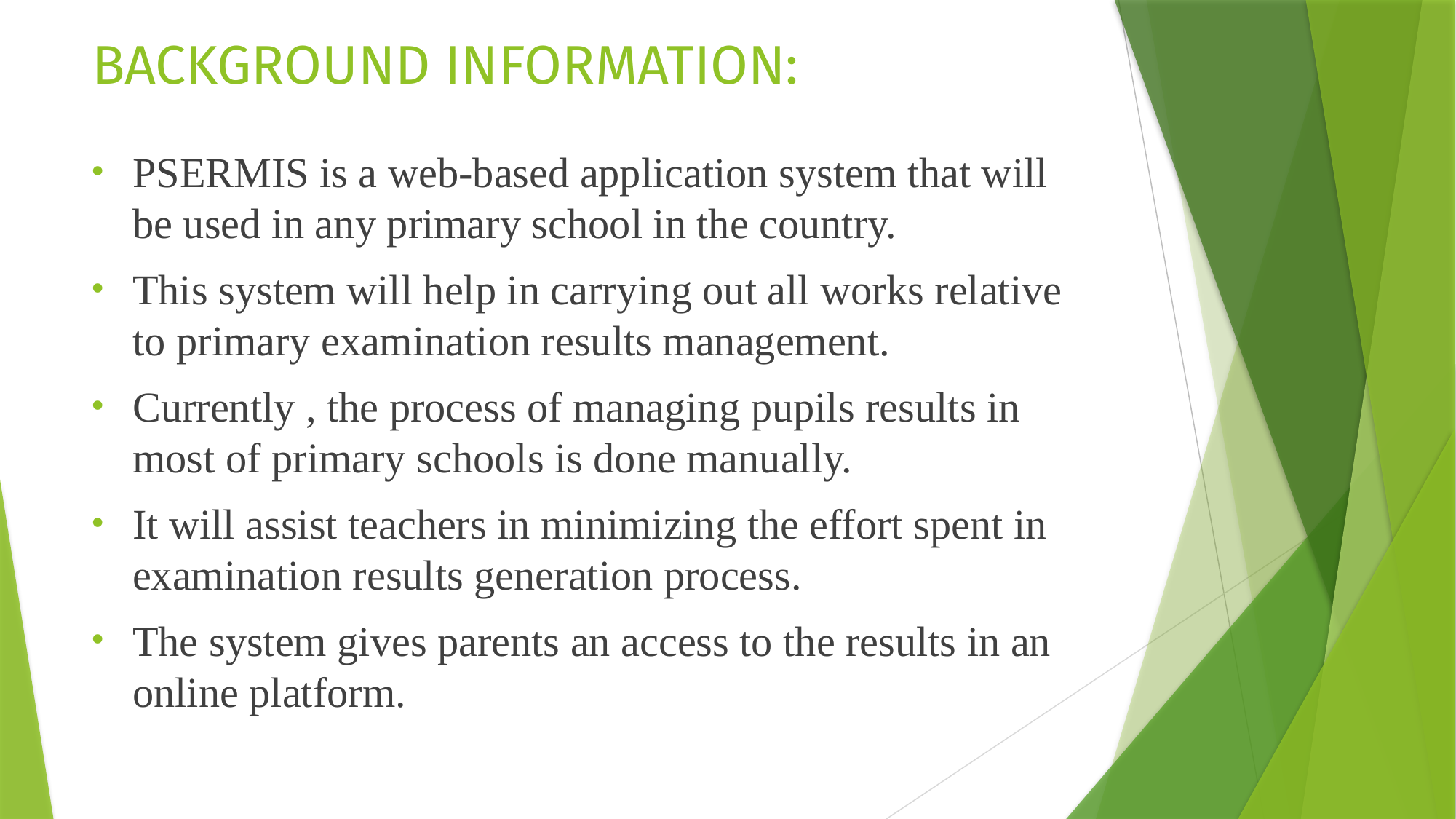

# BACKGROUND INFORMATION:
PSERMIS is a web-based application system that will be used in any primary school in the country.
This system will help in carrying out all works relative to primary examination results management.
Currently , the process of managing pupils results in most of primary schools is done manually.
It will assist teachers in minimizing the effort spent in examination results generation process.
The system gives parents an access to the results in an online platform.